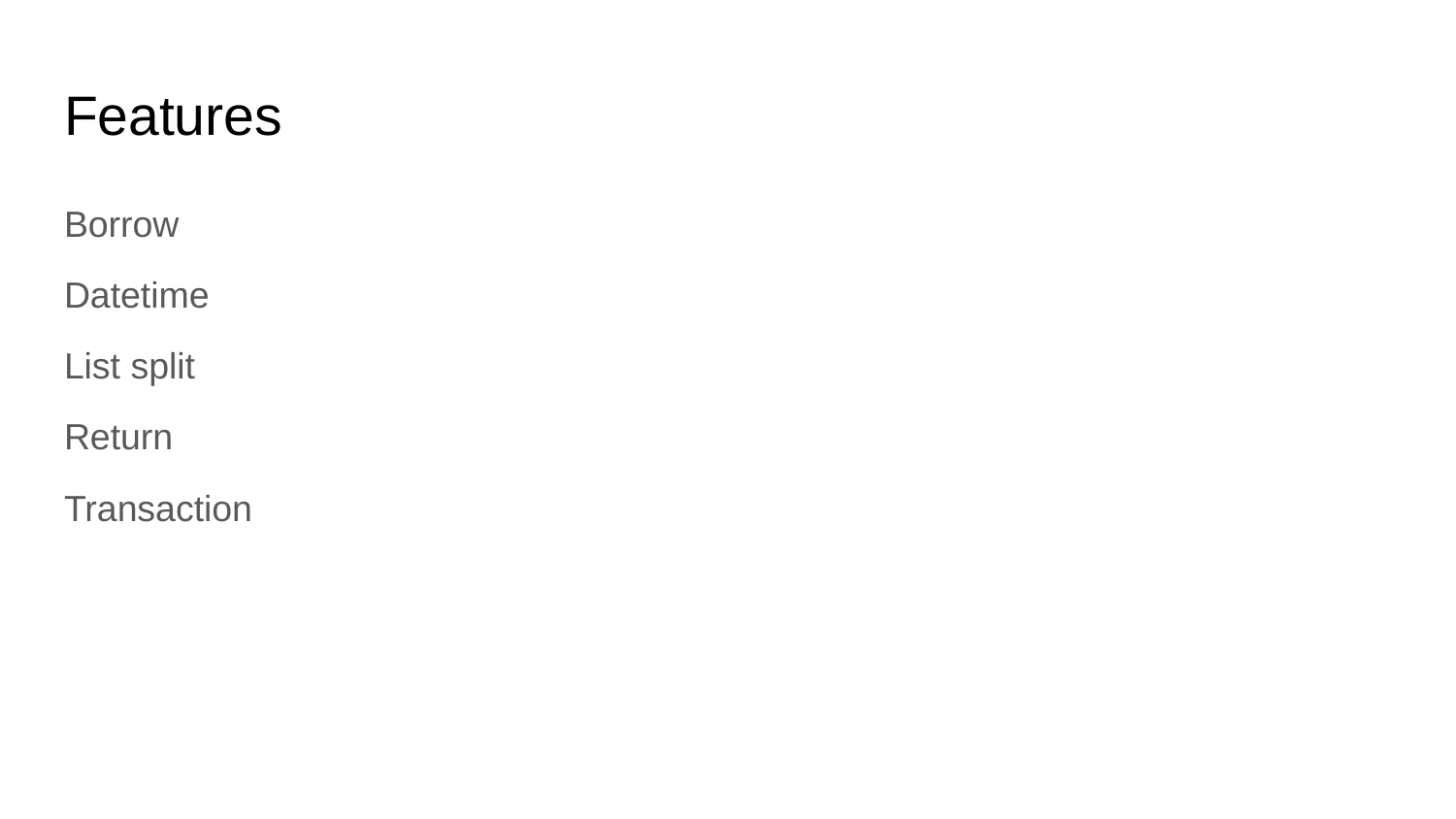

# Features
Borrow
Datetime
List split
Return
Transaction